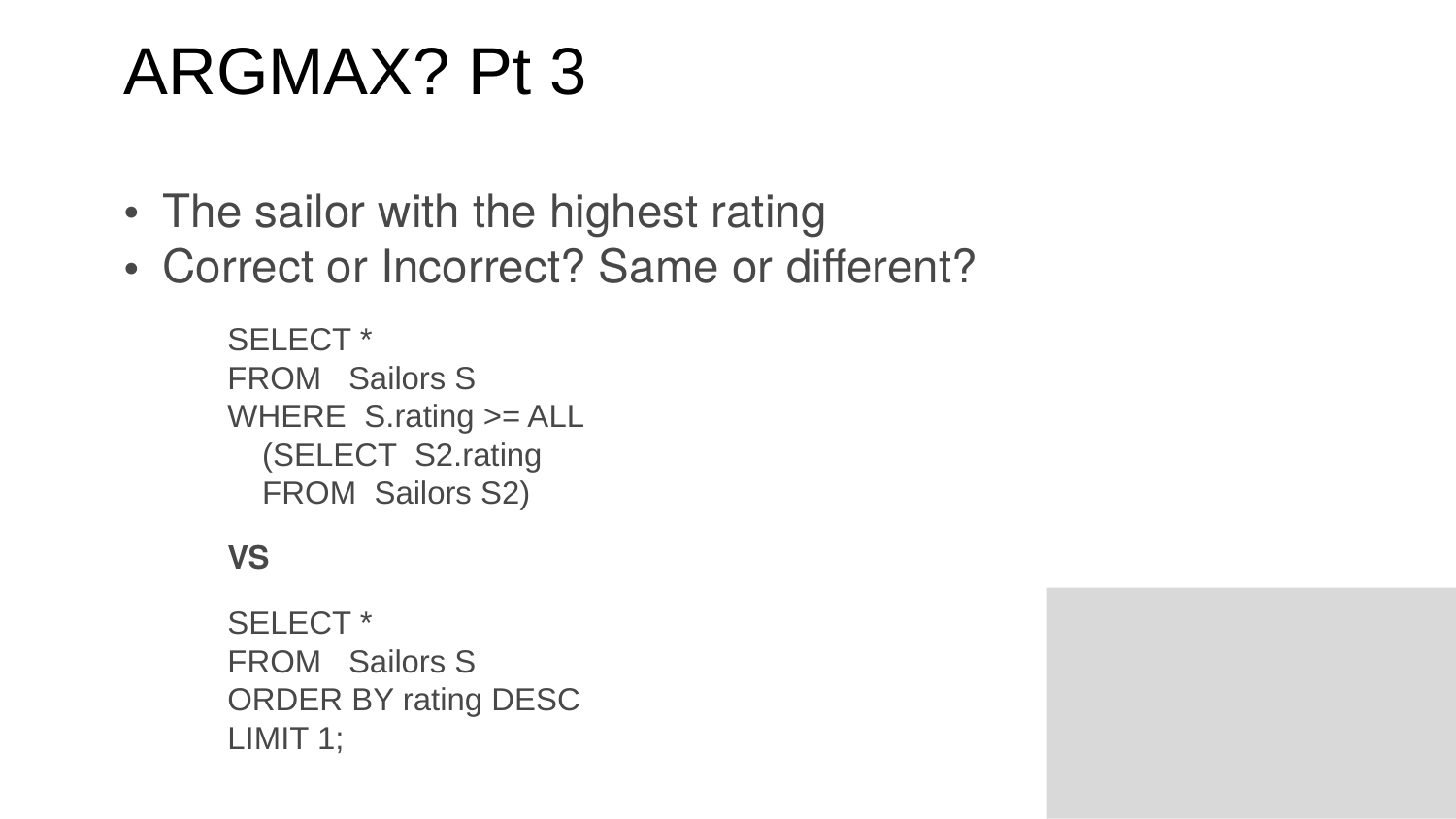

# ARGMAX? Pt 3
The sailor with the highest rating
Correct or Incorrect? Same or different?
SELECT *
FROM   Sailors S
WHERE  S.rating >= ALL
(SELECT  S2.rating
FROM  Sailors S2)
VS
SELECT *
FROM   Sailors S
ORDER BY rating DESC
LIMIT 1;